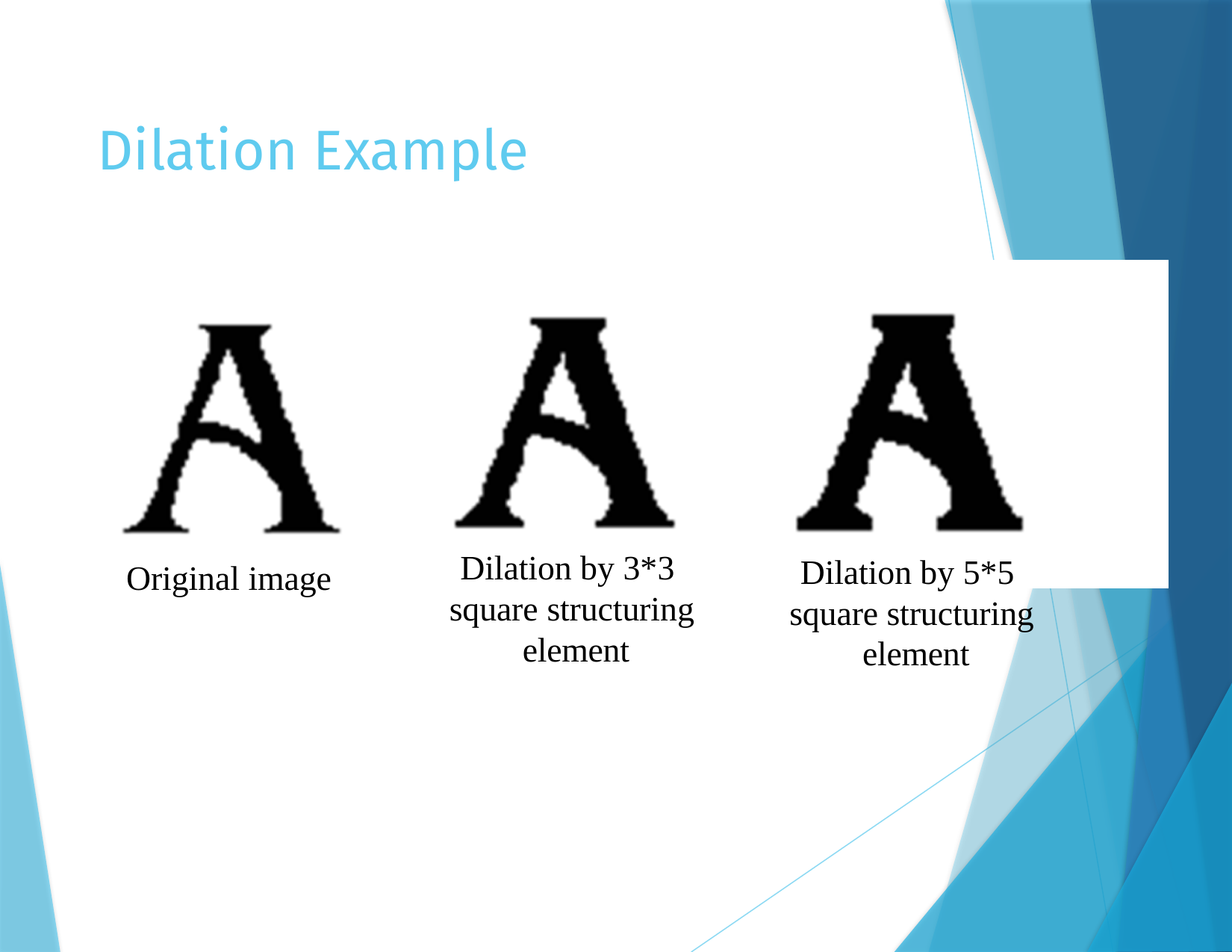

# Dilation Example

Dilation by 3*3  square structuring  element
Dilation by 5*5  square structuring  element
Original image